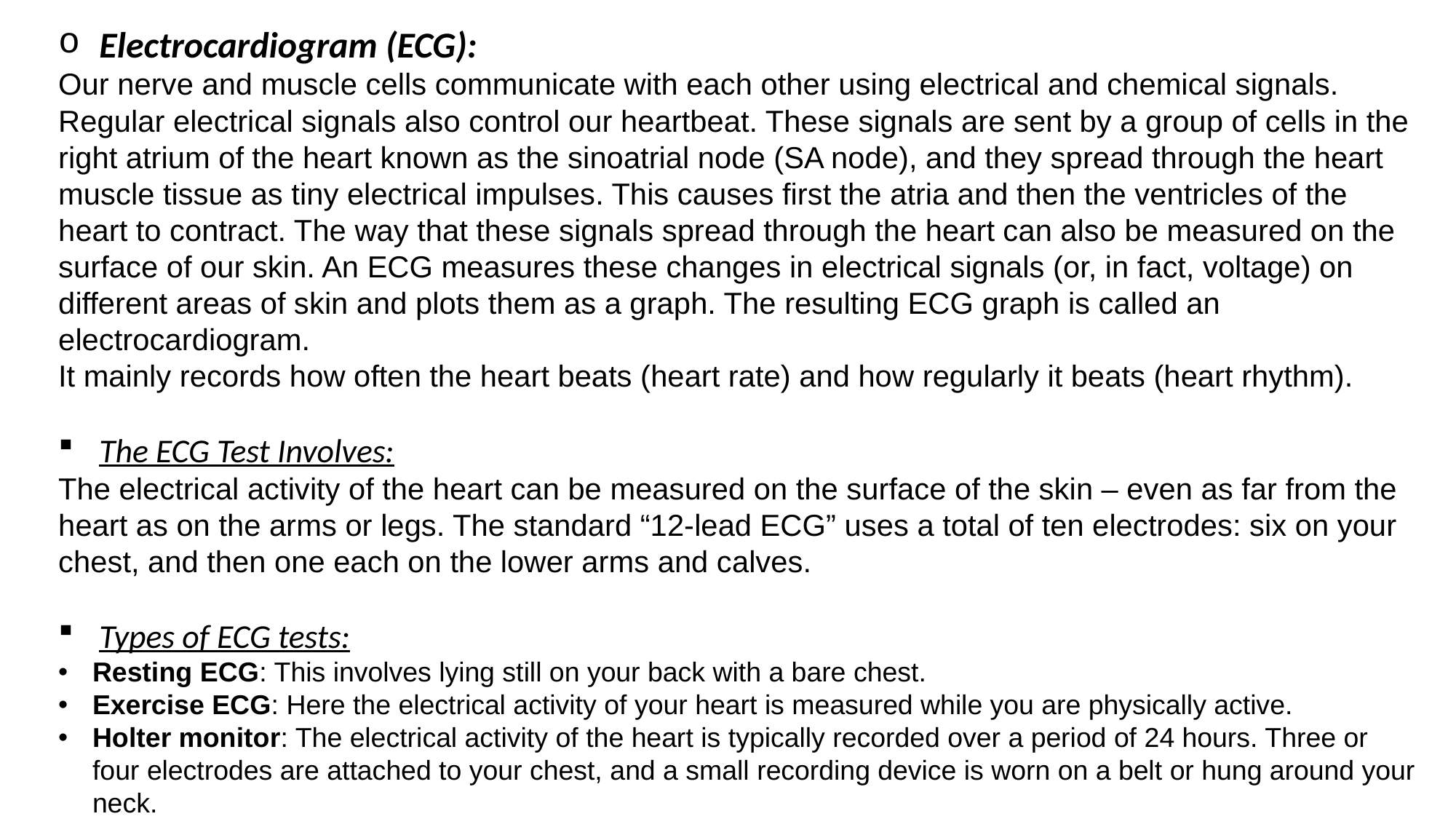

Electrocardiogram (ECG):
Our nerve and muscle cells communicate with each other using electrical and chemical signals. Regular electrical signals also control our heartbeat. These signals are sent by a group of cells in the right atrium of the heart known as the sinoatrial node (SA node), and they spread through the heart muscle tissue as tiny electrical impulses. This causes first the atria and then the ventricles of the heart to contract. The way that these signals spread through the heart can also be measured on the surface of our skin. An ECG measures these changes in electrical signals (or, in fact, voltage) on different areas of skin and plots them as a graph. The resulting ECG graph is called an electrocardiogram.
It mainly records how often the heart beats (heart rate) and how regularly it beats (heart rhythm).

The ECG Test Involves:
The electrical activity of the heart can be measured on the surface of the skin – even as far from the heart as on the arms or legs. The standard “12-lead ECG” uses a total of ten electrodes: six on your chest, and then one each on the lower arms and calves.

Types of ECG tests:
Resting ECG: This involves lying still on your back with a bare chest.
Exercise ECG: Here the electrical activity of your heart is measured while you are physically active.
Holter monitor: The electrical activity of the heart is typically recorded over a period of 24 hours. Three or four electrodes are attached to your chest, and a small recording device is worn on a belt or hung around your neck.

The results of a 12-lead ECG show:
The 12-lead ECG takes advantage of the fact that signals sent by the heart don't travel evenly over the skin. The device compares the strength of the signals between two electrodes called “leads.”